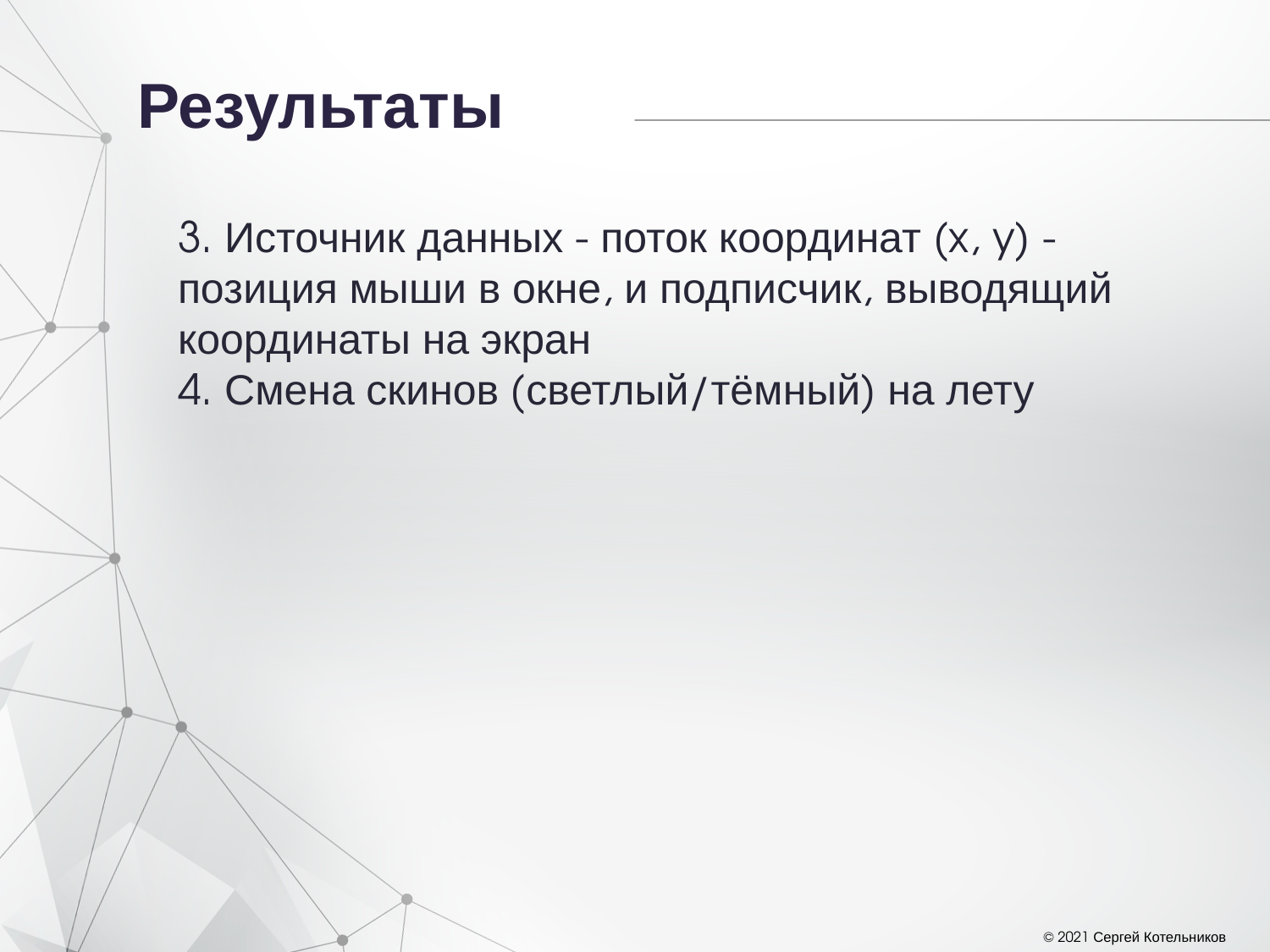

# Результаты
3. Источник данных - поток координат (x, y) - позиция мыши в окне, и подписчик, выводящий координаты на экран
4. Смена скинов (светлый/тёмный) на лету
© 2021 Сергей Котельников